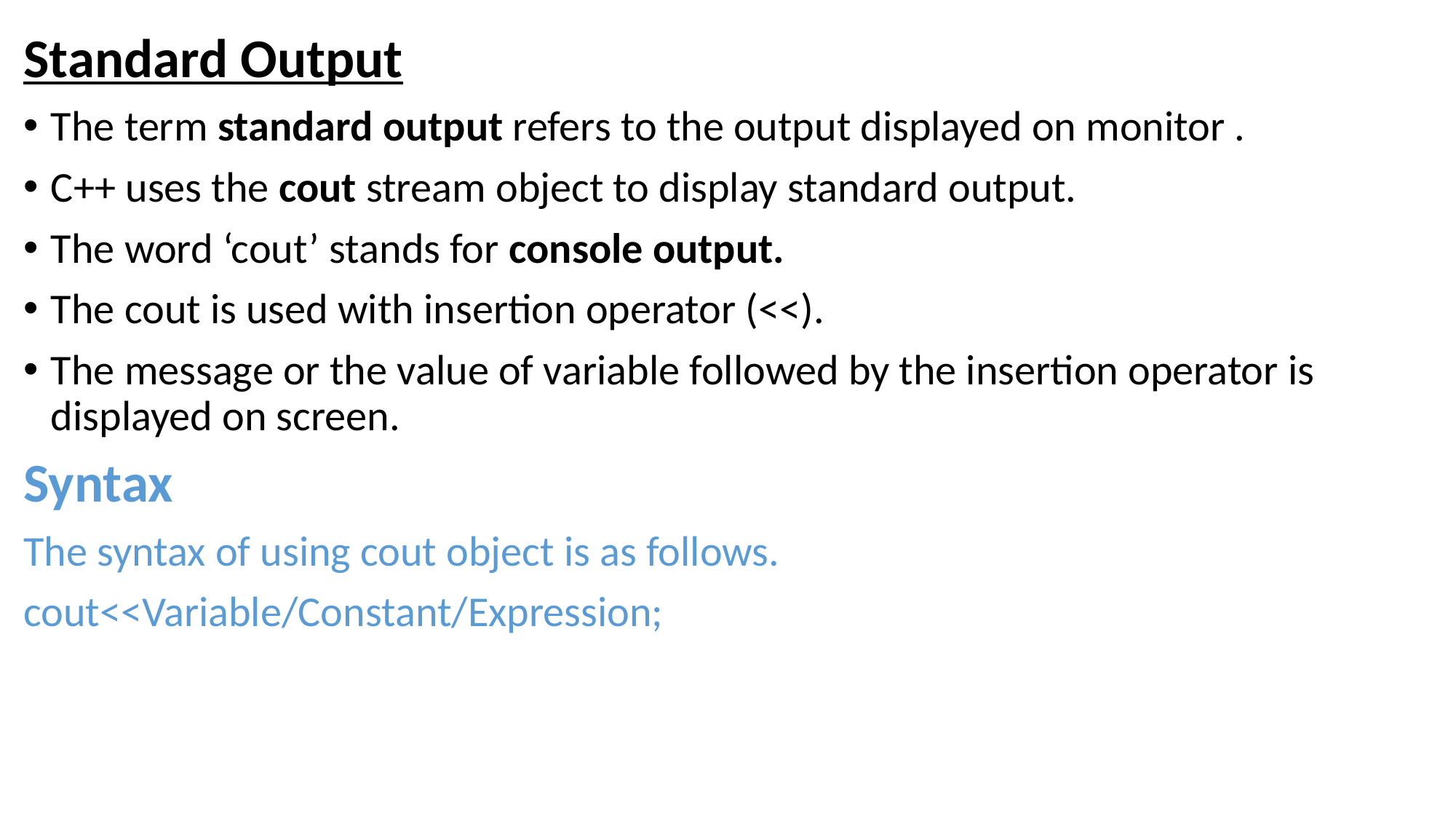

Standard Output
The term standard output refers to the output displayed on monitor .
C++ uses the cout stream object to display standard output.
The word ‘cout’ stands for console output.
The cout is used with insertion operator (<<).
The message or the value of variable followed by the insertion operator is displayed on screen.
Syntax
The syntax of using cout object is as follows.
cout<<Variable/Constant/Expression;